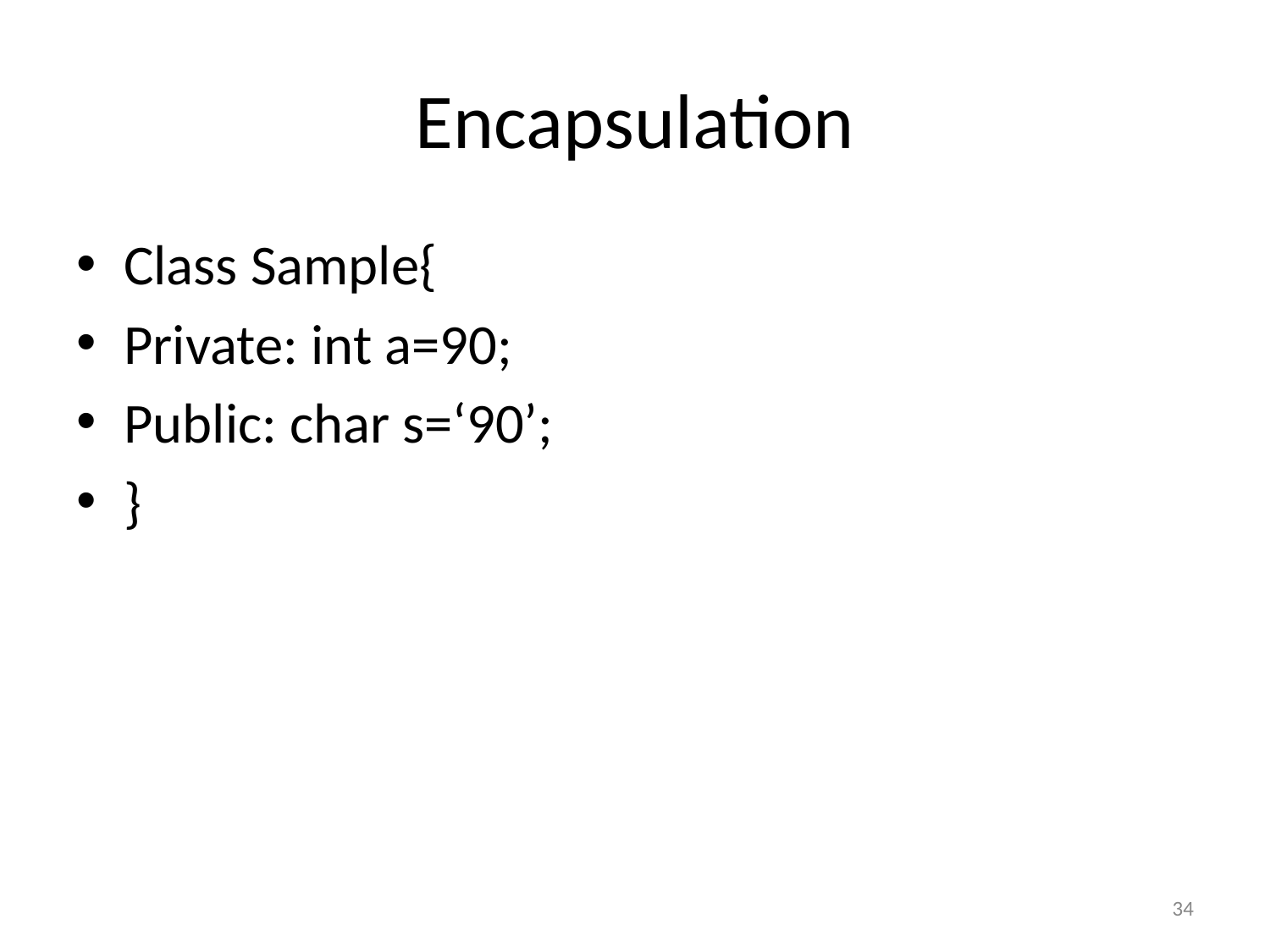

# Encapsulation
Class Sample{
Private: int a=90;
Public: char s=‘90’;
}

34